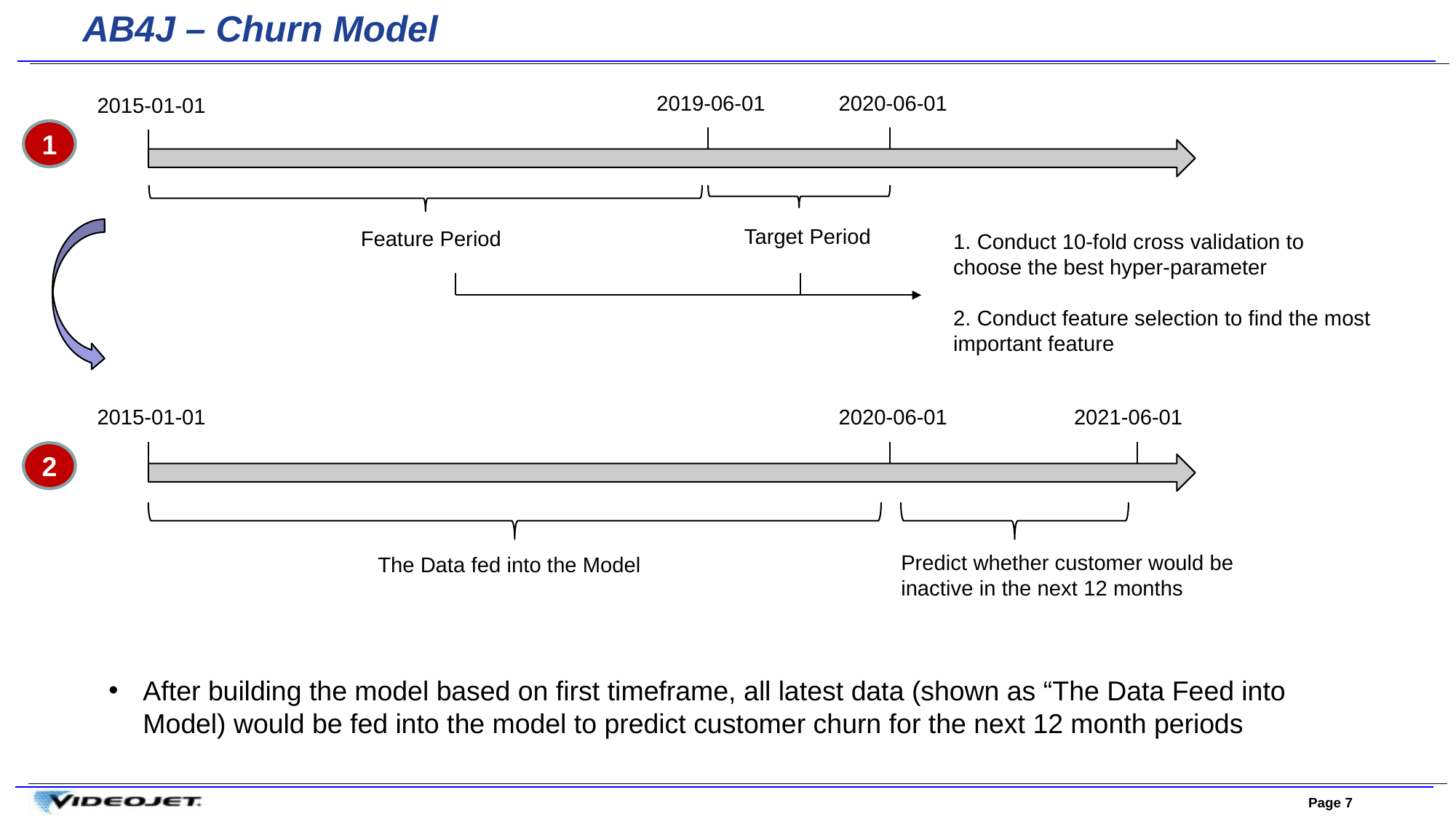

AB4J – Churn Model

2019-06-01
2020-06-01
2015-01-01

Target Period
Feature Period
1. Conduct 10-fold cross validation to choose the best hyper-parameter

2. Conduct feature selection to find the most important feature
1

2015-01-01
2021-06-01
2020-06-01

Predict whether customer would be inactive in the next 12 months
The Data fed into the Model
2
After building the model based on first timeframe, all latest data (shown as “The Data Feed into Model) would be fed into the model to predict customer churn for the next 12 month periods